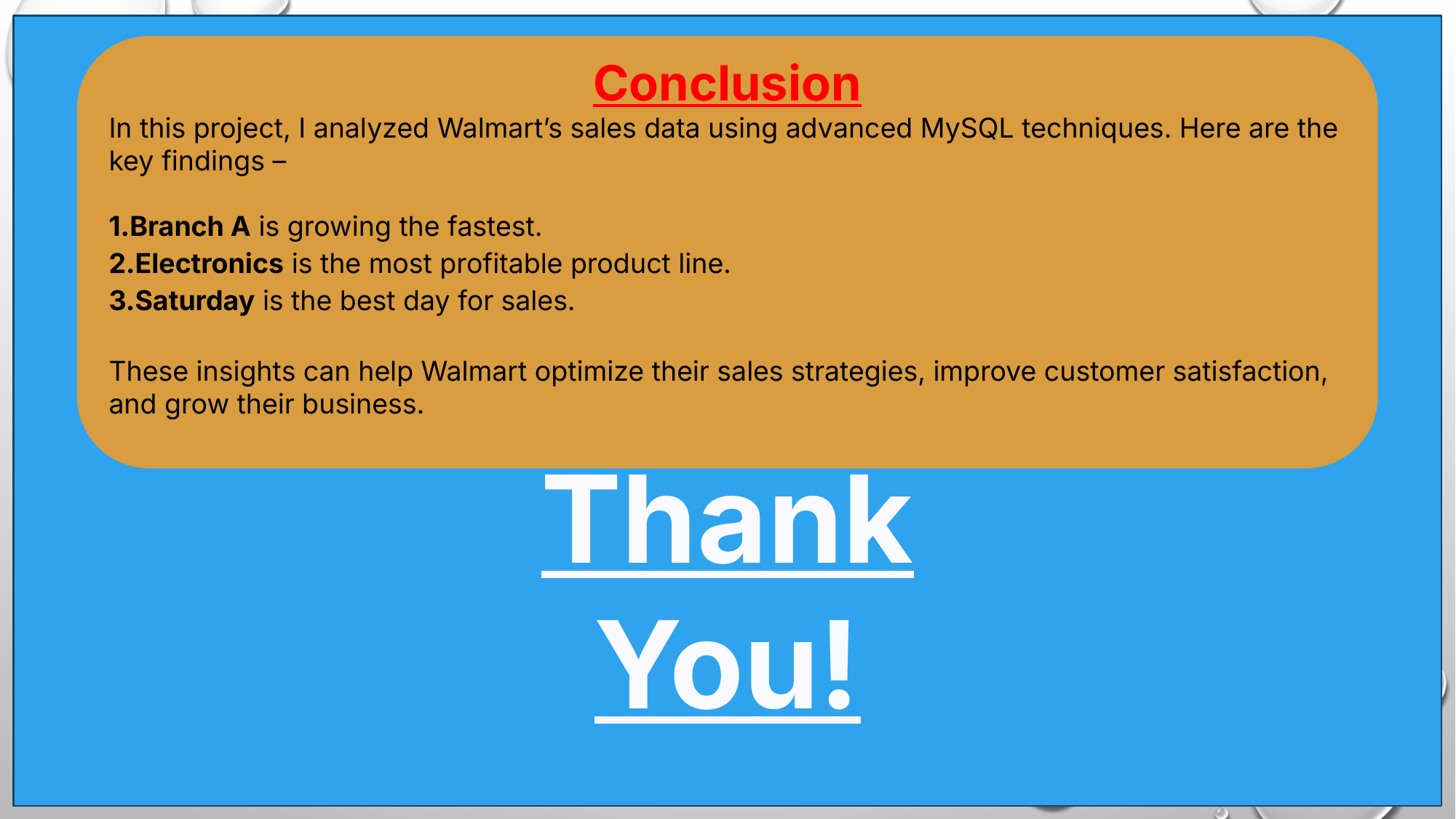

Conclusion
In this project, I analyzed Walmart’s sales data using advanced MySQL techniques. Here are the key findings –

Branch A is growing the fastest.
Electronics is the most profitable product line.
Saturday is the best day for sales.

These insights can help Walmart optimize their sales strategies, improve customer satisfaction, and grow their business.

Thank You!